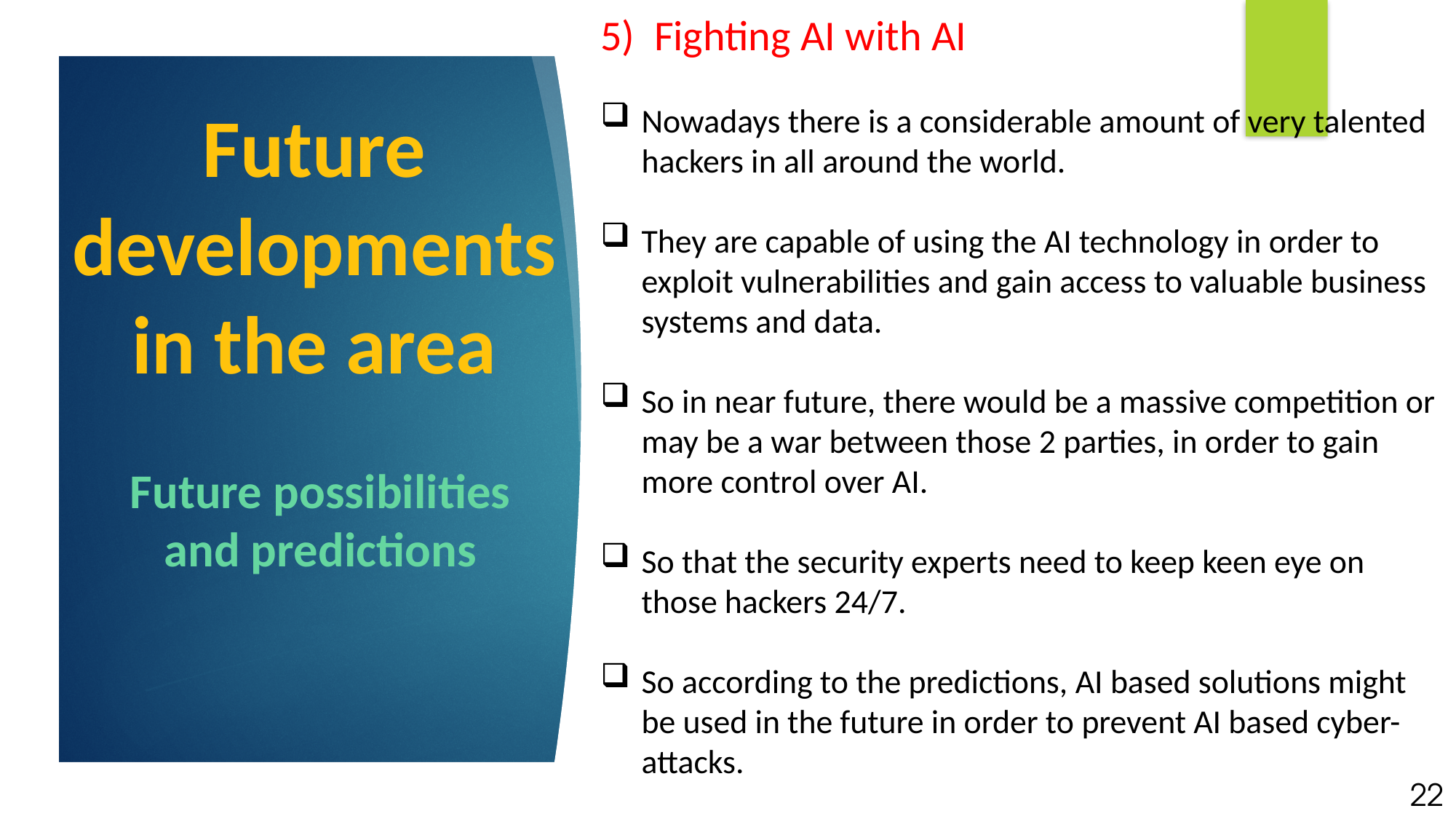

5)  Fighting AI with AI

Nowadays there is a considerable amount of very talented hackers in all around the world.

They are capable of using the AI technology in order to exploit vulnerabilities and gain access to valuable business systems and data.

So in near future, there would be a massive competition or may be a war between those 2 parties, in order to gain more control over AI.

So that the security experts need to keep keen eye on those hackers 24/7.

So according to the predictions, AI based solutions might be used in the future in order to prevent AI based cyber-attacks.
# Future developments in the area
Future possibilities and predictions
22